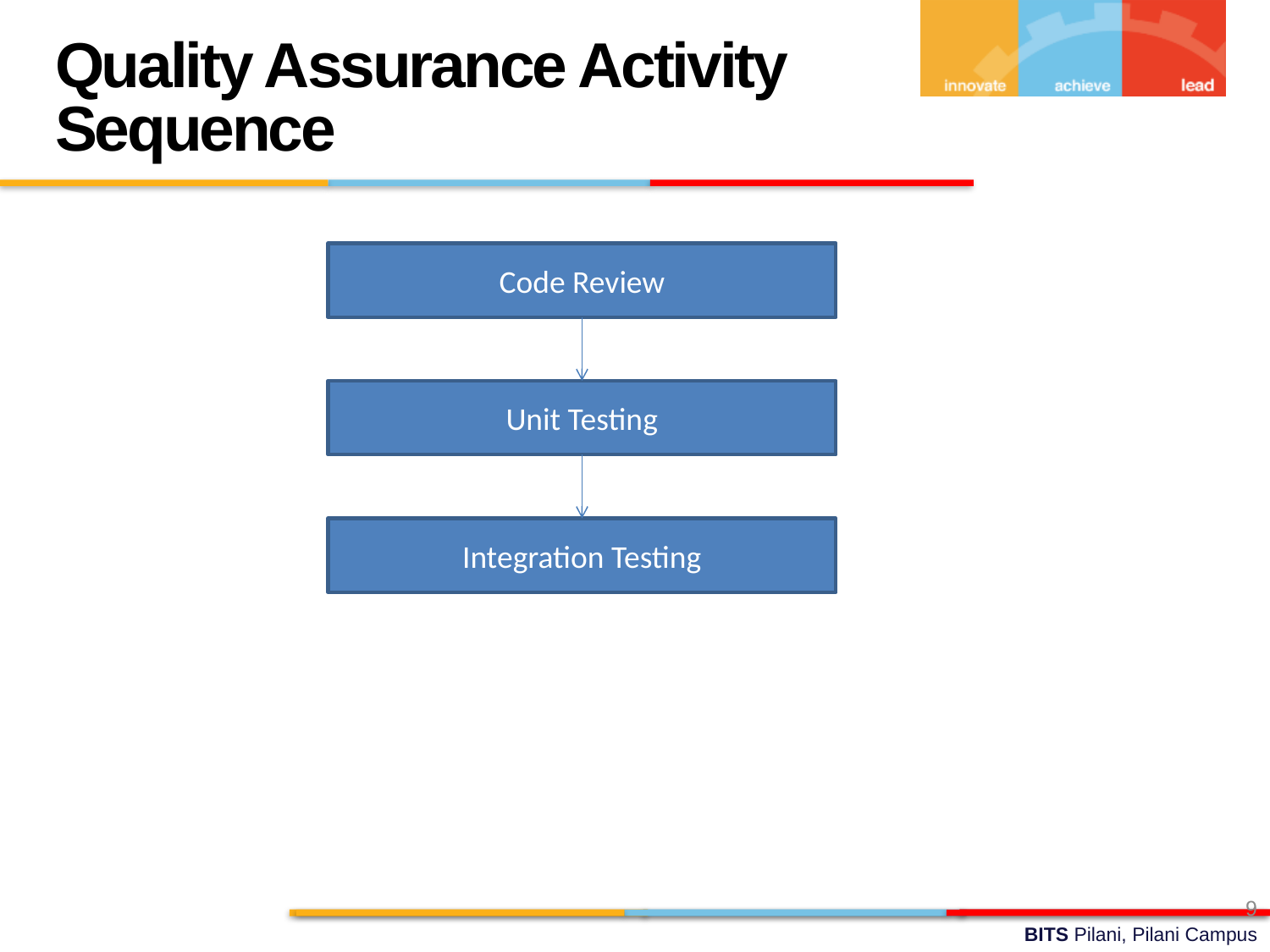

Quality Assurance Activity Sequence
Code Review
Unit Testing
Integration Testing
9